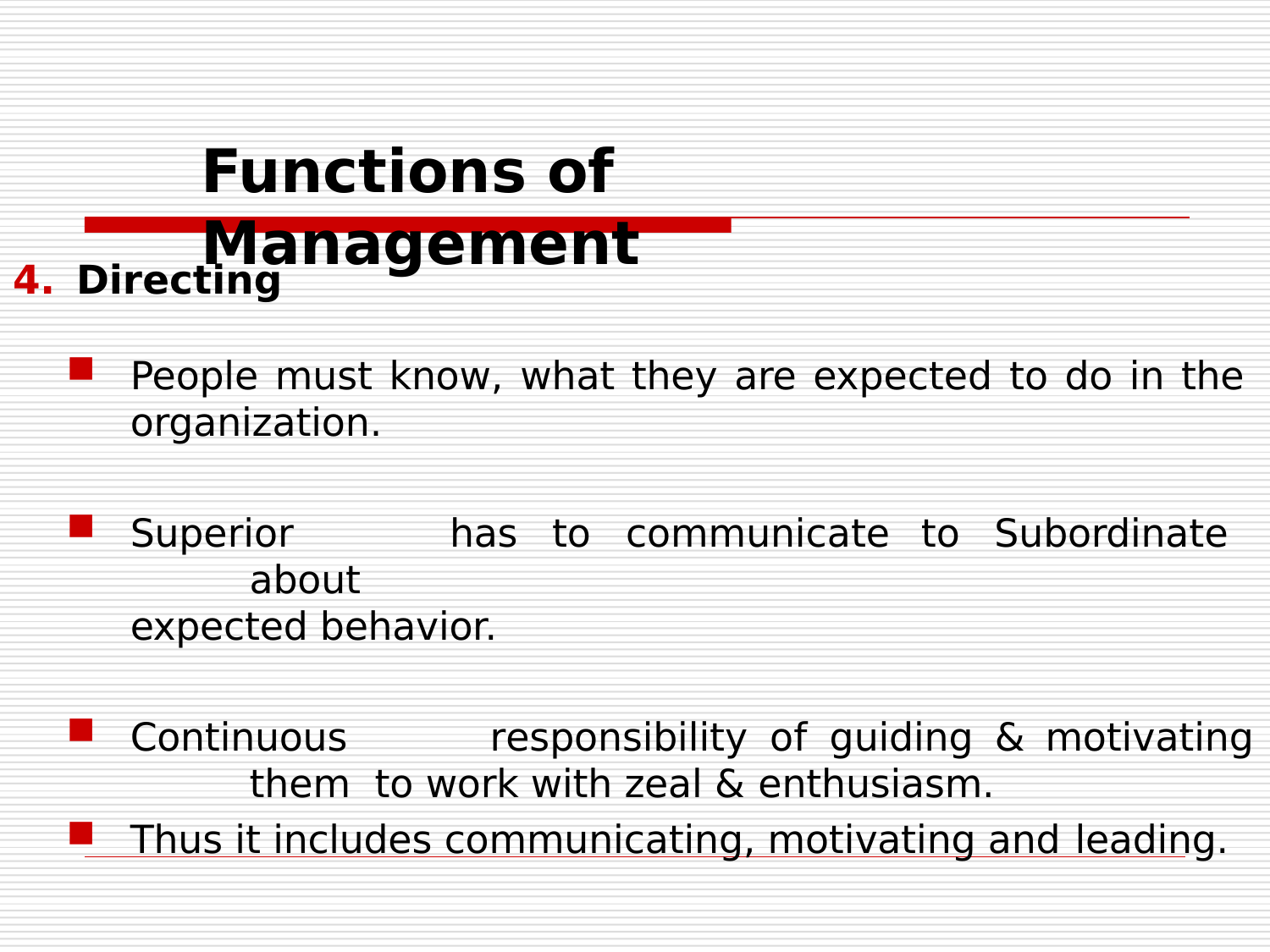

# Functions of Management
Directing

People must know, what they are expected to do in the
organization.

Superior	has	to	communicate	to	Subordinate	about
expected behavior.

Continuous	responsibility	of	guiding	&	motivating	them  to work with zeal & enthusiasm.
Thus it includes communicating, motivating and leading.